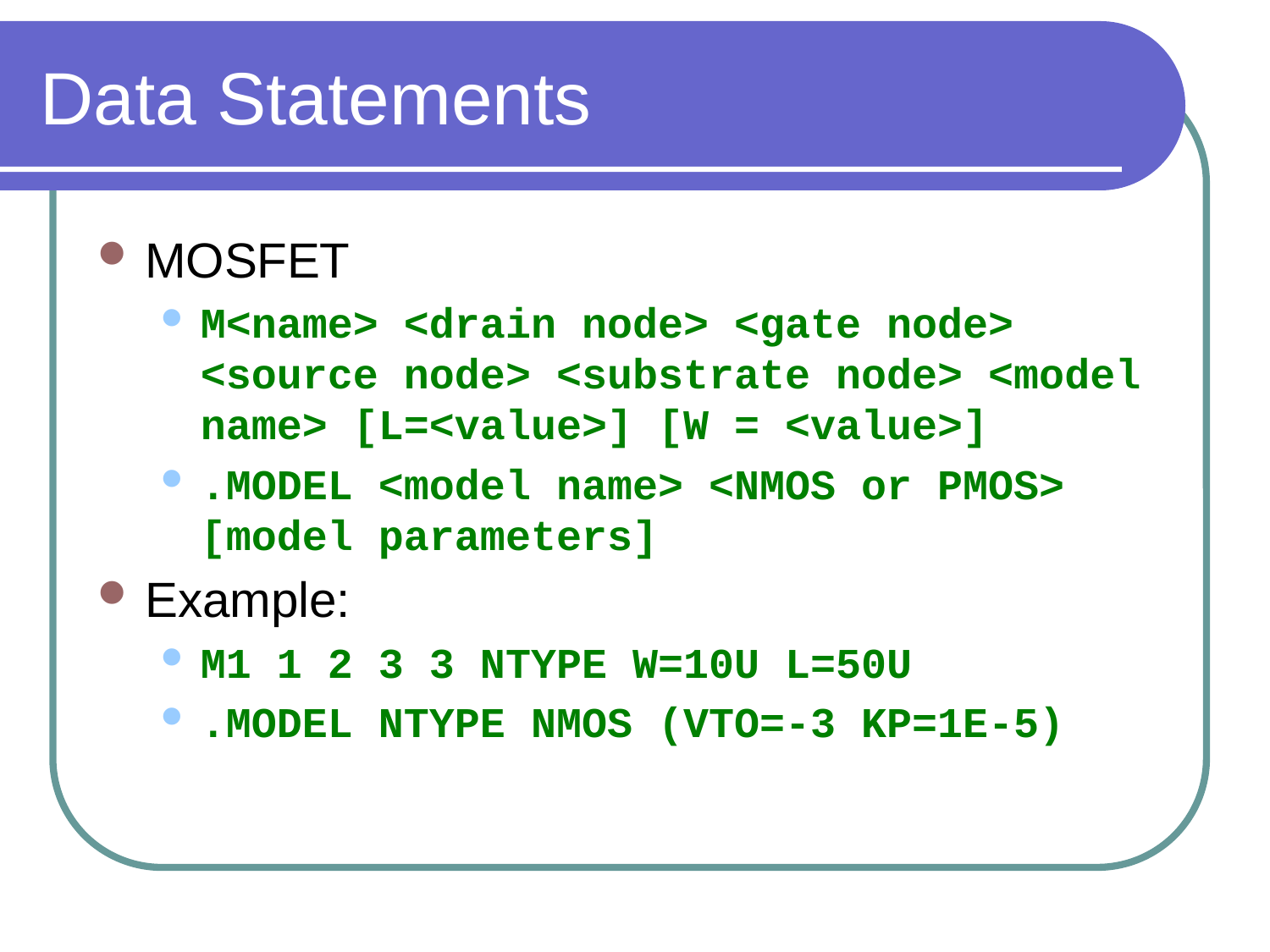

# Data Statements
MOSFET
M<name> <drain node> <gate node> <source node> <substrate node> <model name> [L=<value>] [W = <value>]
.MODEL <model name> <NMOS or PMOS> [model parameters]
Example:
M1 1 2 3 3 NTYPE W=10U L=50U
.MODEL NTYPE NMOS (VTO=-3 KP=1E-5)